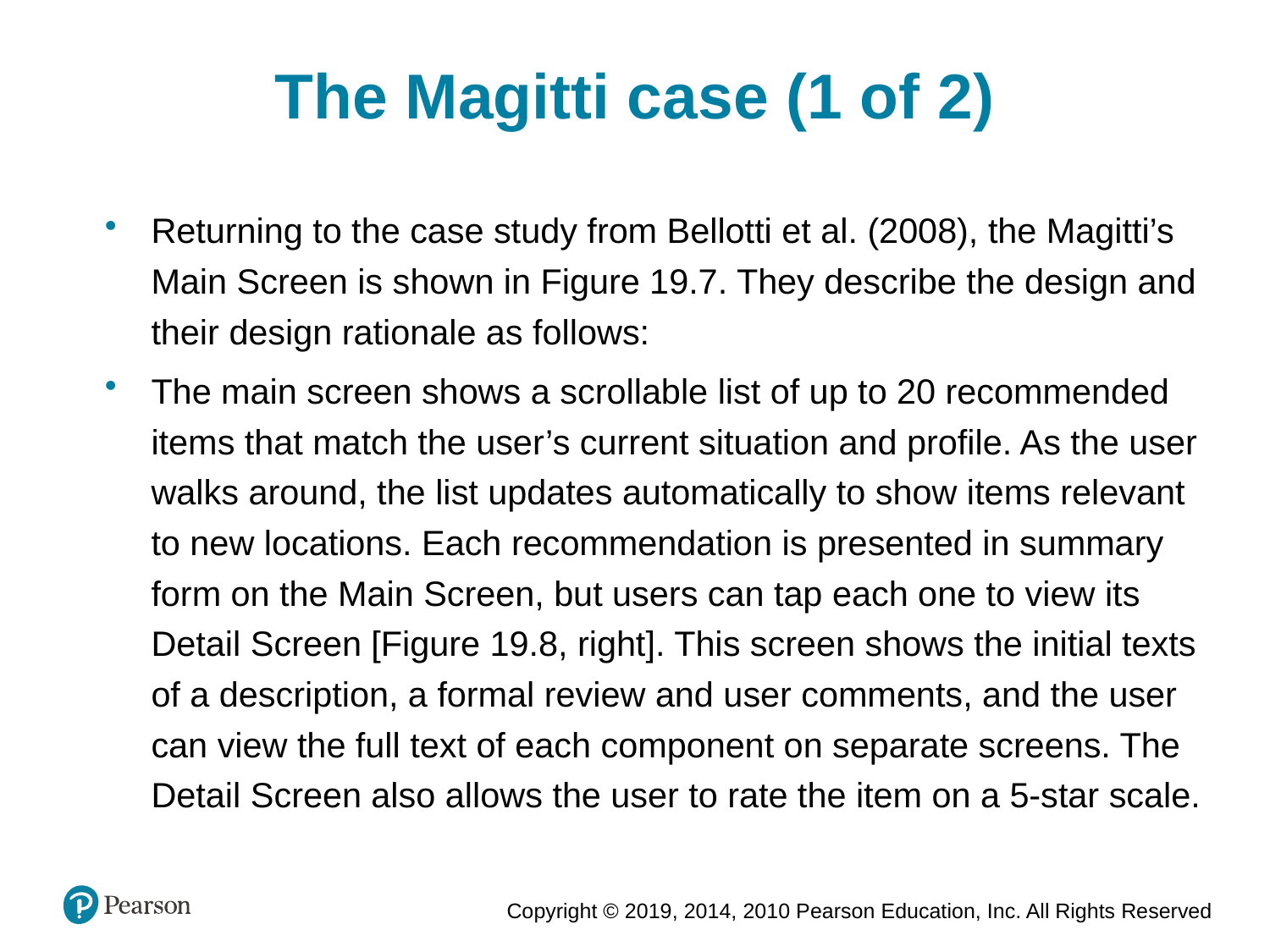

The Magitti case (1 of 2)
Returning to the case study from Bellotti et al. (2008), the Magitti’s Main Screen is shown in Figure 19.7. They describe the design and their design rationale as follows:
The main screen shows a scrollable list of up to 20 recommended items that match the user’s current situation and profile. As the user walks around, the list updates automatically to show items relevant to new locations. Each recommendation is presented in summary form on the Main Screen, but users can tap each one to view its Detail Screen [Figure 19.8, right]. This screen shows the initial texts of a description, a formal review and user comments, and the user can view the full text of each component on separate screens. The Detail Screen also allows the user to rate the item on a 5-star scale.